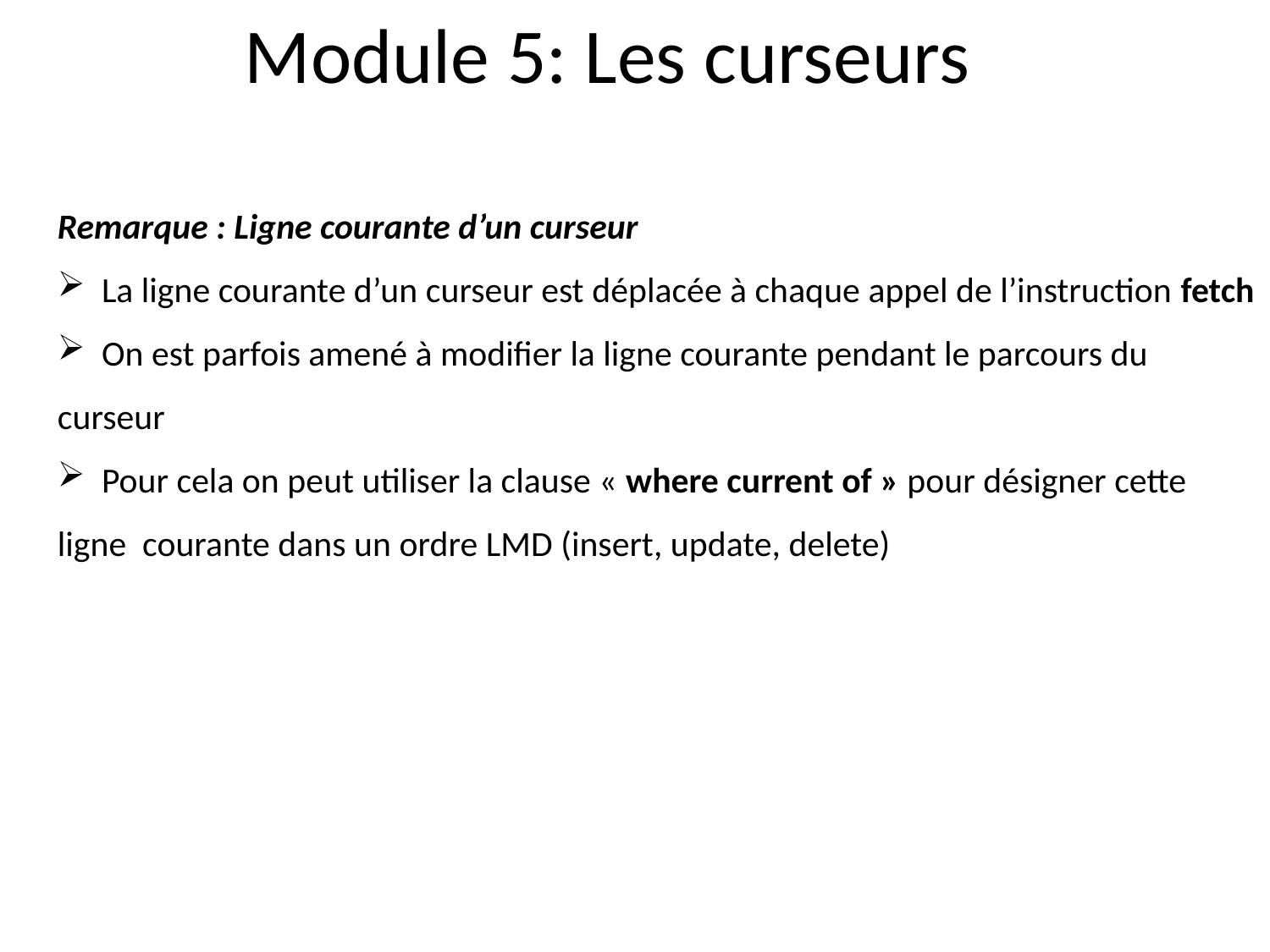

Module 5: Les curseurs
Remarque : Ligne courante d’un curseur
  La ligne courante d’un curseur est déplacée à chaque appel de l’instruction fetch
  On est parfois amené à modifier la ligne courante pendant le parcours du curseur
  Pour cela on peut utiliser la clause « where current of » pour désigner cette ligne  courante dans un ordre LMD (insert, update, delete)